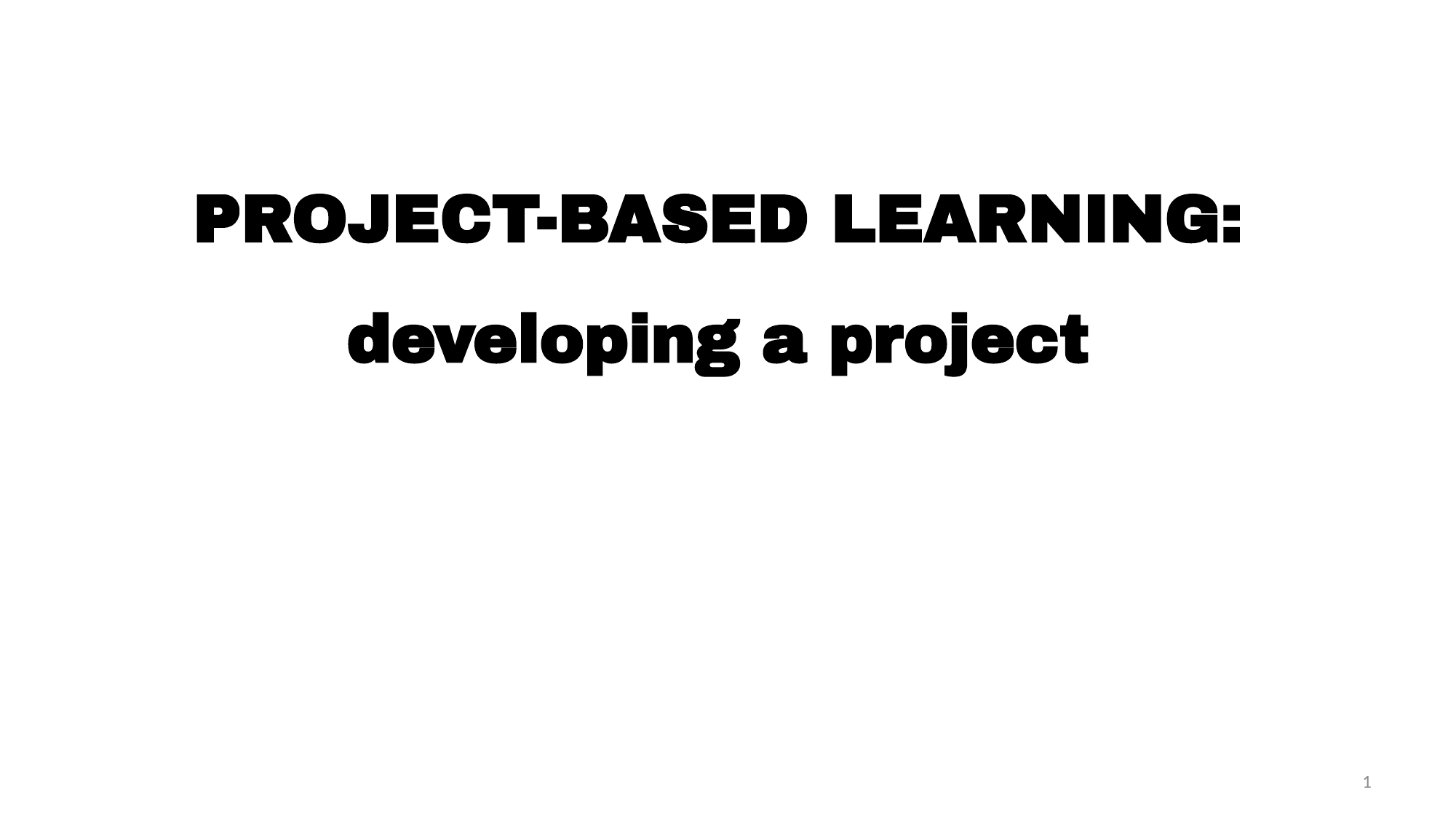

# PROJECT-BASED LEARNING: developing a project

1